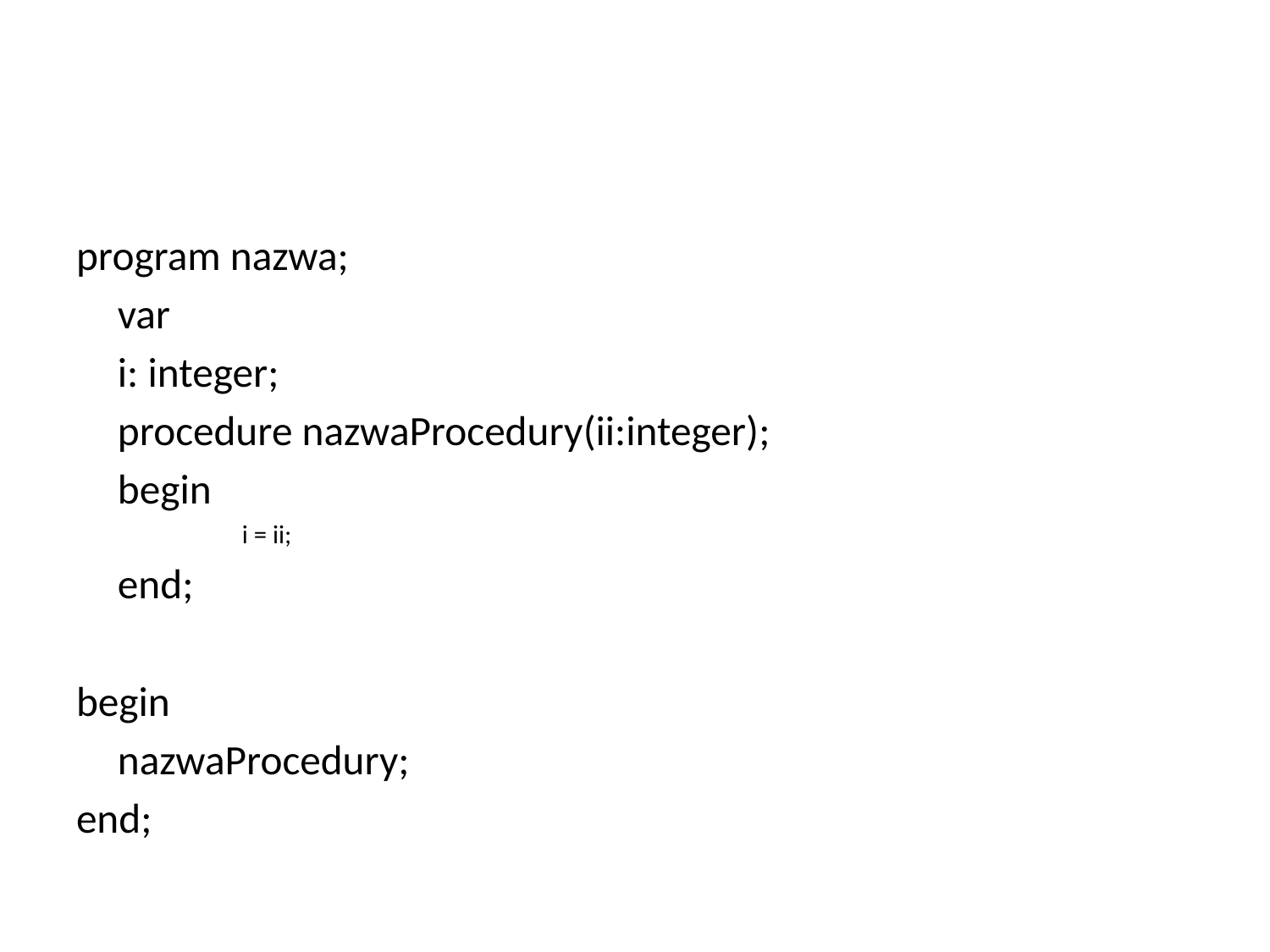

#
program nazwa;
	var
		i: integer;
	procedure nazwaProcedury(ii:integer);
	begin
i = ii;
	end;

begin
	nazwaProcedury;
end;